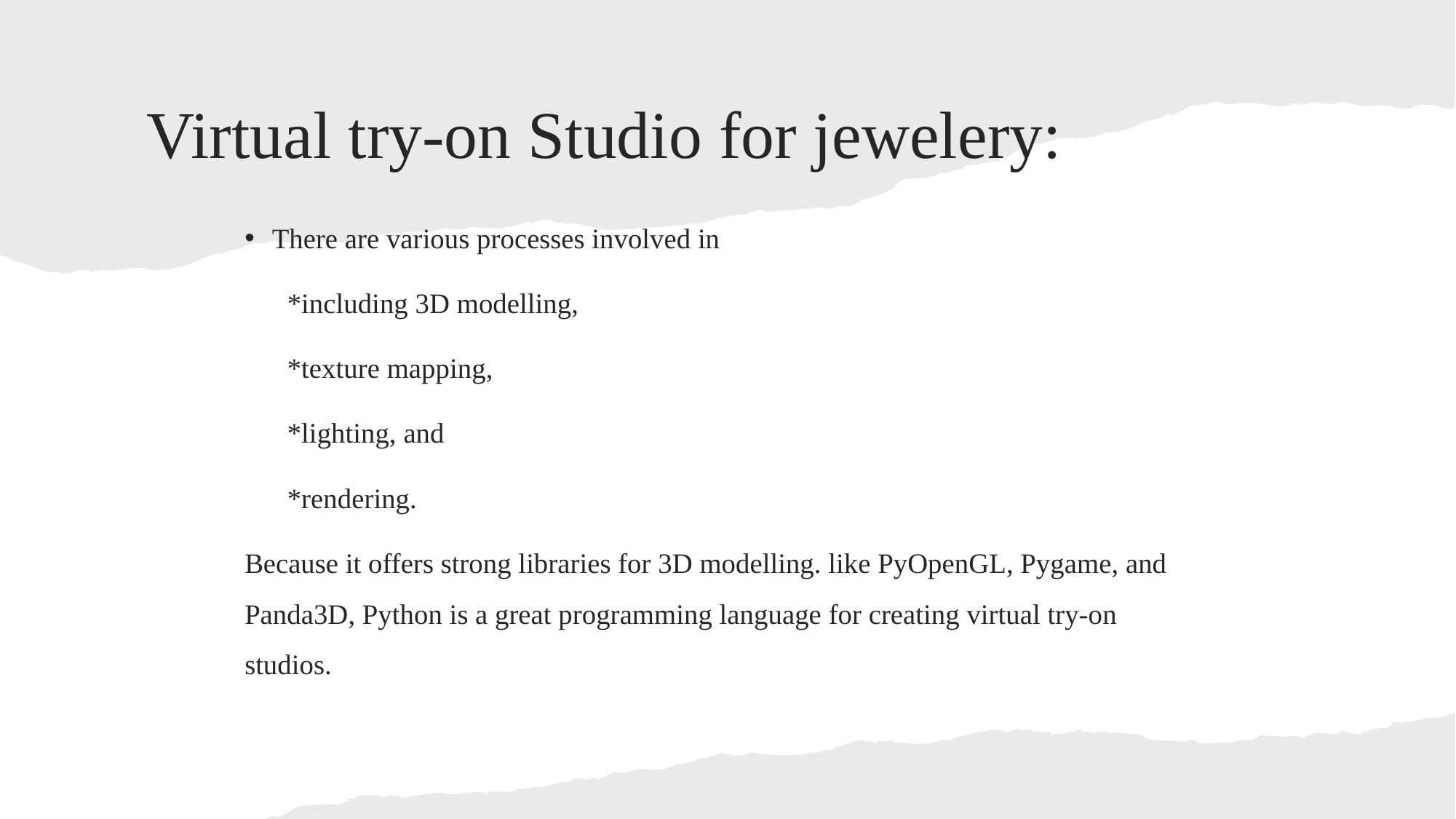

# Virtual try-on Studio for jewelery:
There are various processes involved in
      *including 3D modelling,
      *texture mapping,
      *lighting, and
      *rendering.
Because it offers strong libraries for 3D modelling. like PyOpenGL, Pygame, and Panda3D, Python is a great programming language for creating virtual try-on studios.